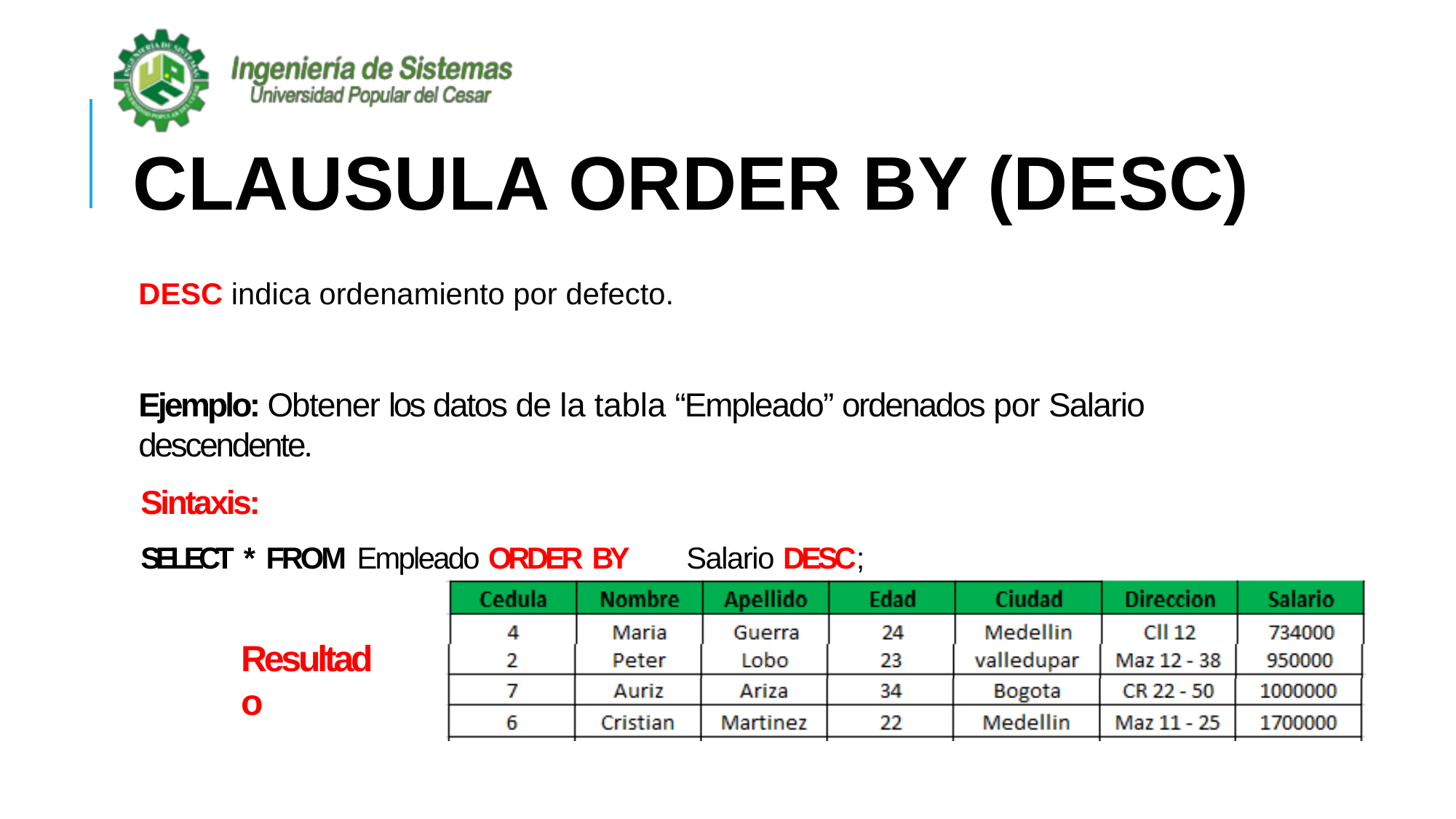

# CLAUSULA ORDER BY (DESC)
DESC indica ordenamiento por defecto.

Ejemplo: Obtener los datos de la tabla “Empleado” ordenados por Salario descendente.
Sintaxis:
SELECT   * FROM  Empleado ORDER BY	Salario DESC;

Resultado